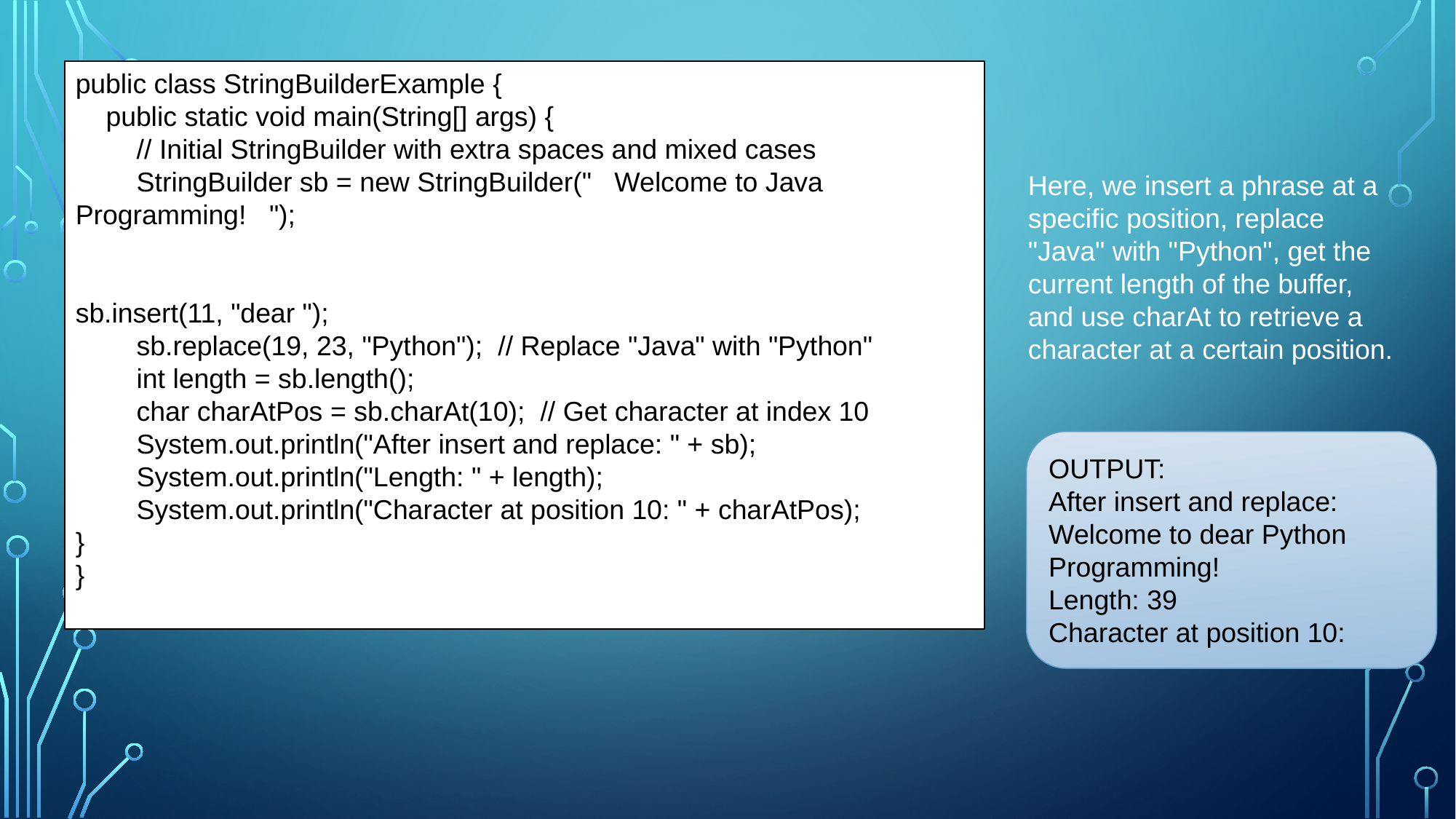

public class StringBuilderExample {
    public static void main(String[] args) {
        // Initial StringBuilder with extra spaces and mixed cases
        StringBuilder sb = new StringBuilder("   Welcome to Java Programming!   ");

sb.insert(11, "dear ");
        sb.replace(19, 23, "Python");  // Replace "Java" with "Python"
        int length = sb.length();
        char charAtPos = sb.charAt(10);  // Get character at index 10
        System.out.println("After insert and replace: " + sb);
        System.out.println("Length: " + length);
        System.out.println("Character at position 10: " + charAtPos);
}
}

Here, we insert a phrase at a specific position, replace "Java" with "Python", get the current length of the buffer, and use charAt to retrieve a character at a certain position.
OUTPUT:
After insert and replace:    Welcome to dear Python Programming!
Length: 39
Character at position 10: